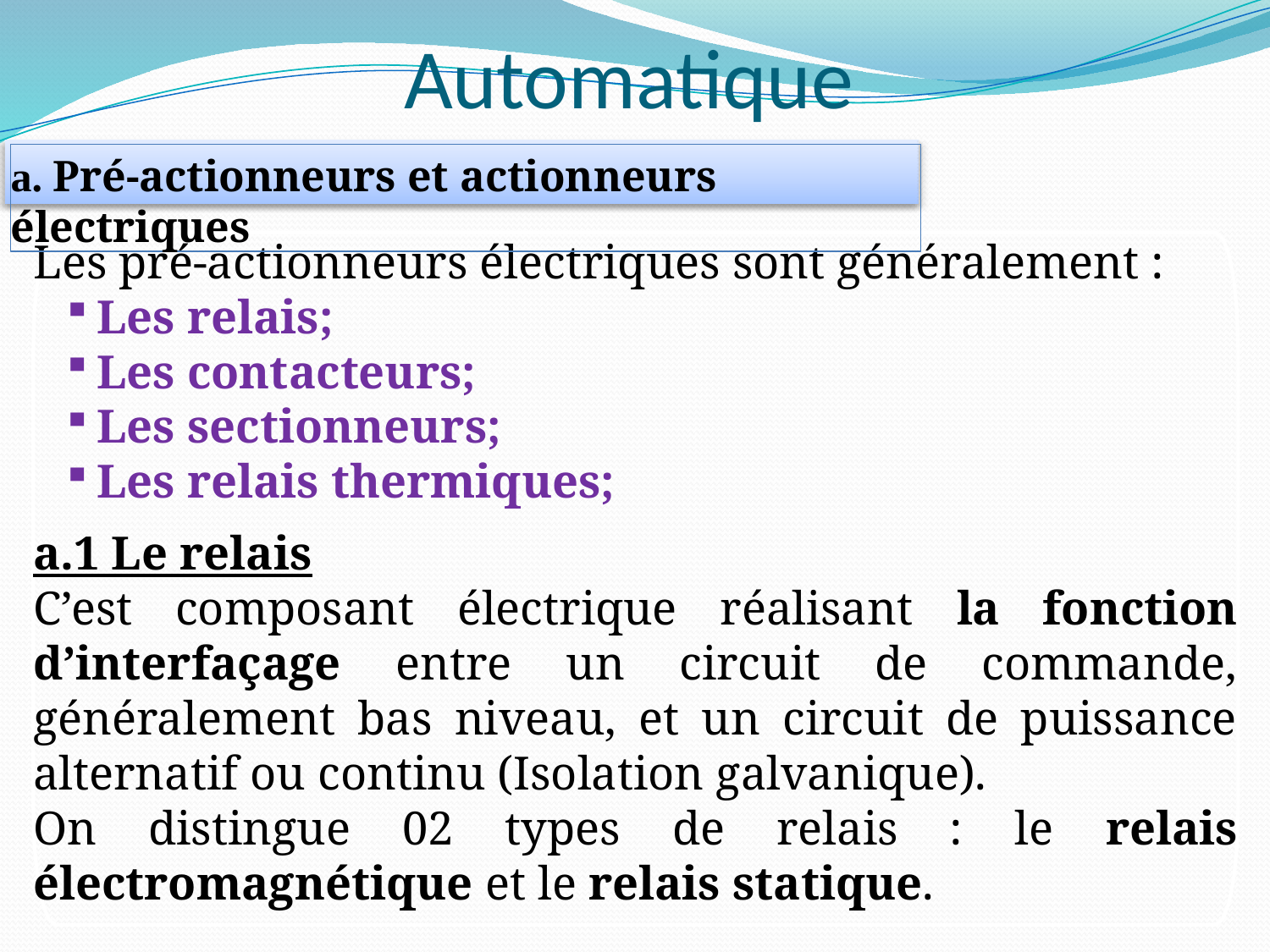

# Automatique

a. Pré-actionneurs et actionneurs électriques
Les pré-actionneurs électriques sont généralement :
Les relais;
Les contacteurs;
Les sectionneurs;
Les relais thermiques;

a.1 Le relais
C’est composant électrique réalisant la fonction d’interfaçage entre un circuit de commande, généralement bas niveau, et un circuit de puissance alternatif ou continu (Isolation galvanique).
On distingue 02 types de relais : le relais électromagnétique et le relais statique.